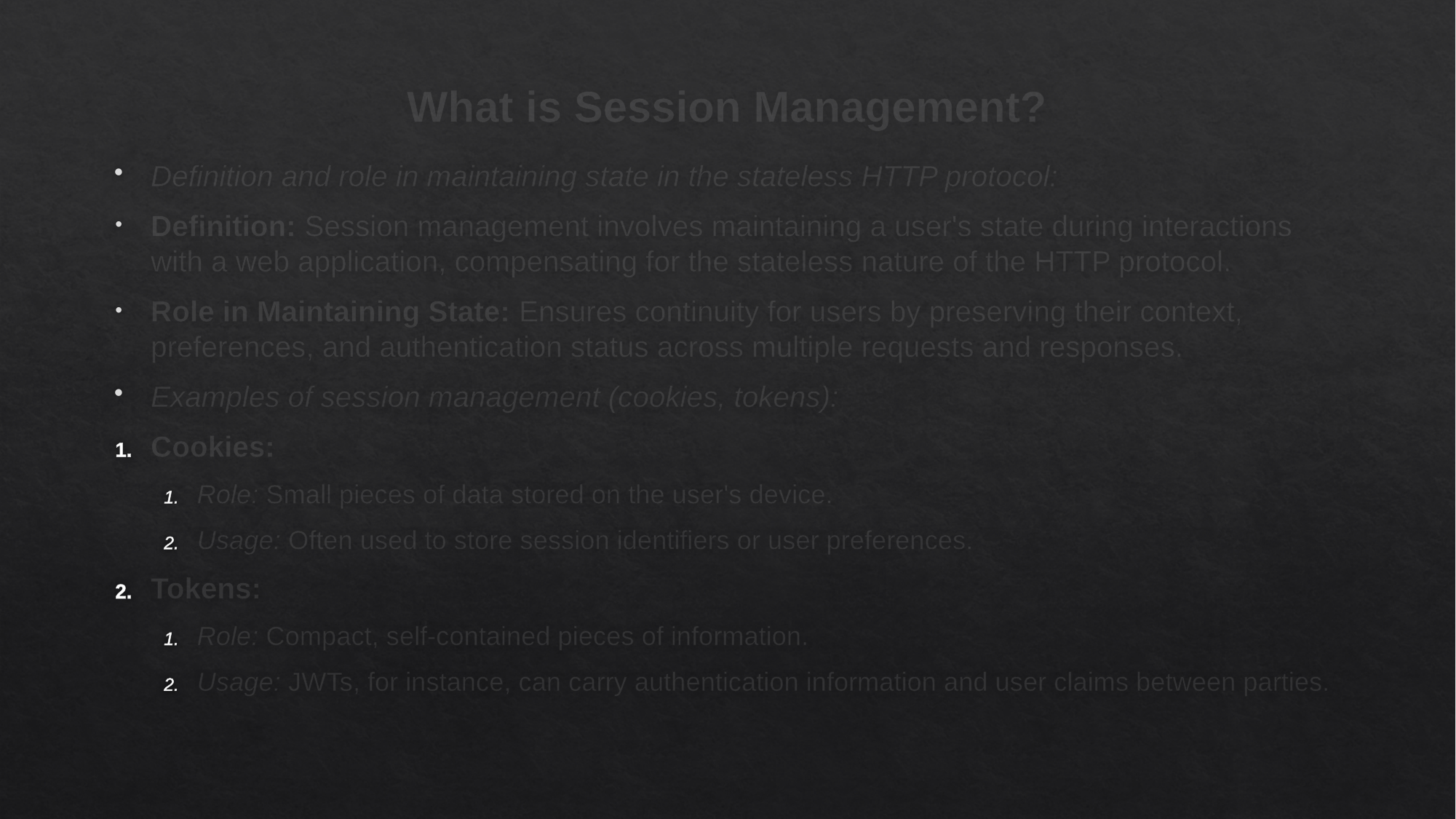

# What is Session Management?
Definition and role in maintaining state in the stateless HTTP protocol:
Definition: Session management involves maintaining a user's state during interactions with a web application, compensating for the stateless nature of the HTTP protocol.
Role in Maintaining State: Ensures continuity for users by preserving their context, preferences, and authentication status across multiple requests and responses.
Examples of session management (cookies, tokens):
Cookies:
Role: Small pieces of data stored on the user's device.
Usage: Often used to store session identifiers or user preferences.
Tokens:
Role: Compact, self-contained pieces of information.
Usage: JWTs, for instance, can carry authentication information and user claims between parties.